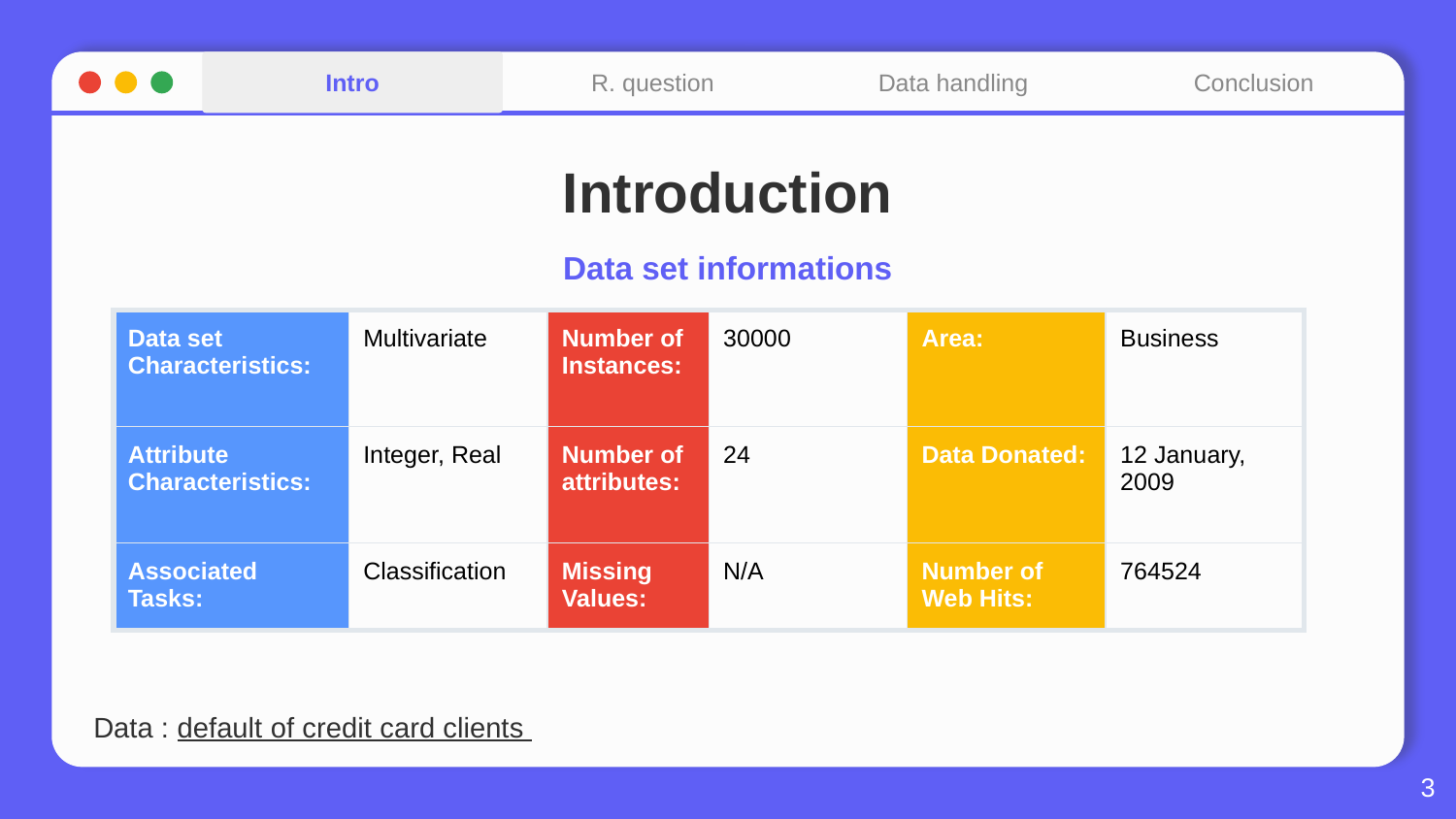

Intro
R. question
Data handling
Conclusion

# Introduction
Data set informations
| Data set Characteristics: | Multivariate | Number of Instances: | 30000 | Area: | Business |
| --- | --- | --- | --- | --- | --- |
| Attribute Characteristics: | Integer, Real | Number of attributes: | 24 | Data Donated: | 12 January, 2009 |
| Associated Tasks: | Classification | Missing Values: | N/A | Number of Web Hits: | 764524 |
Data : default of credit card clients
3